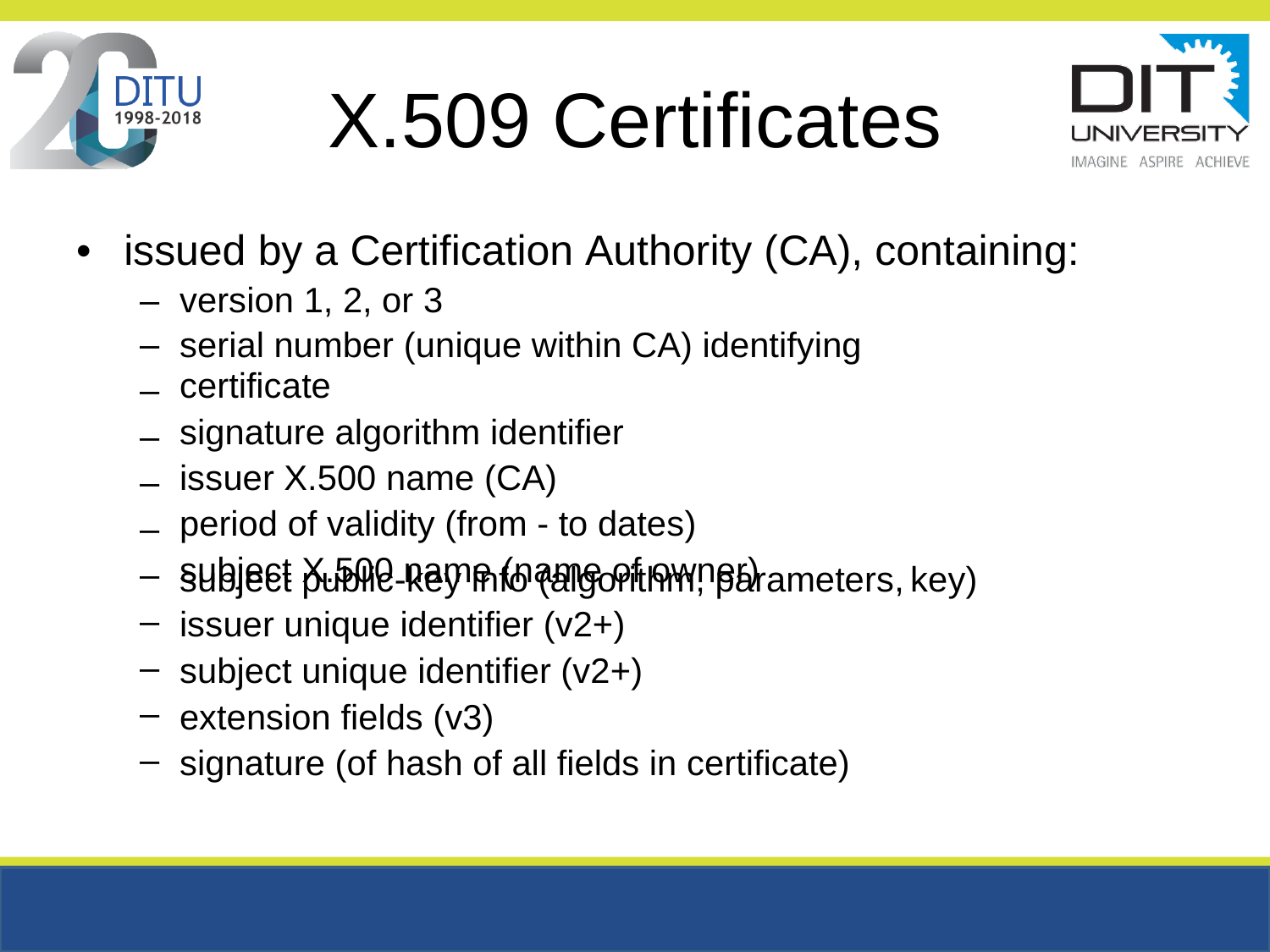

X.509
Certificates
•
issued by a Certification Authority (CA), containing:
–
–
–
–
–
–
–
–
–
–
–
version 1, 2, or 3
serial number (unique within CA) identifying certificate
signature algorithm identifier
issuer X.500 name (CA)
period of validity (from - to dates)
subject X.500 name (name of owner)
subject public-key info (algorithm, parameters,
issuer unique identifier (v2+)
subject unique identifier (v2+)
extension fields (v3)
signature (of hash of all fields in certificate)
key)